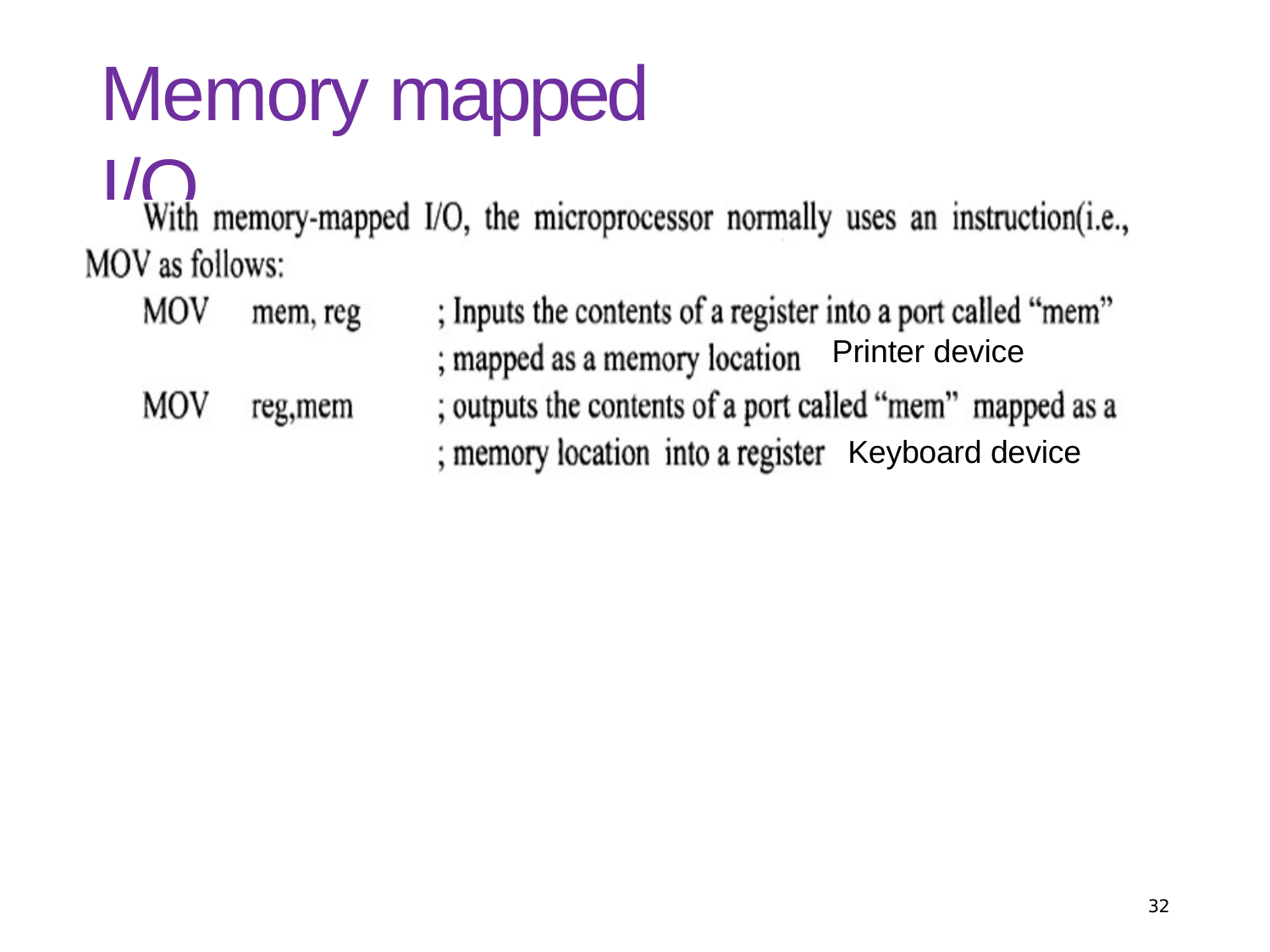

# Memory mapped I/O

Printer device

Keyboard device
32